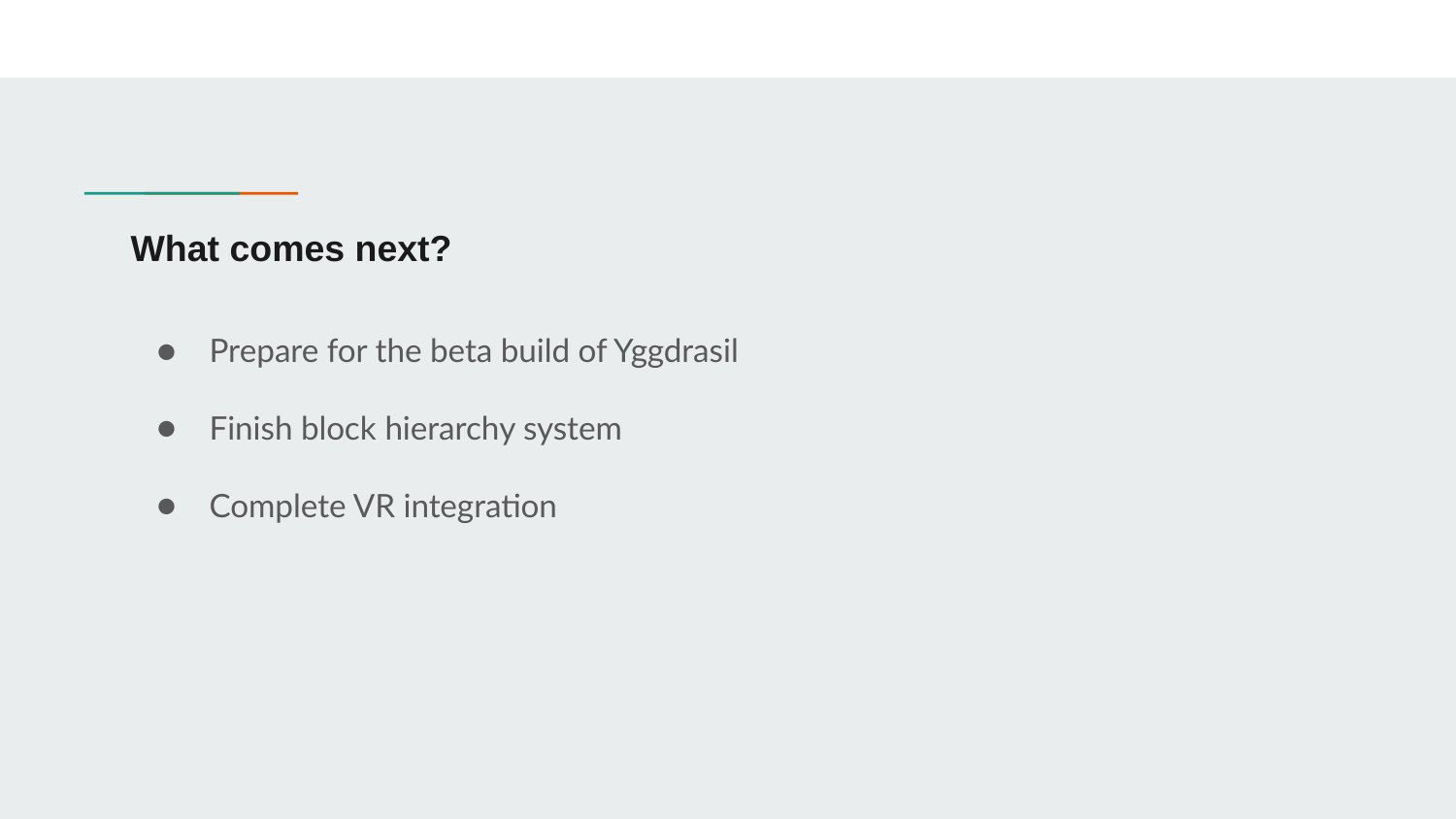

# What comes next?
Prepare for the beta build of Yggdrasil
Finish block hierarchy system
Complete VR integration